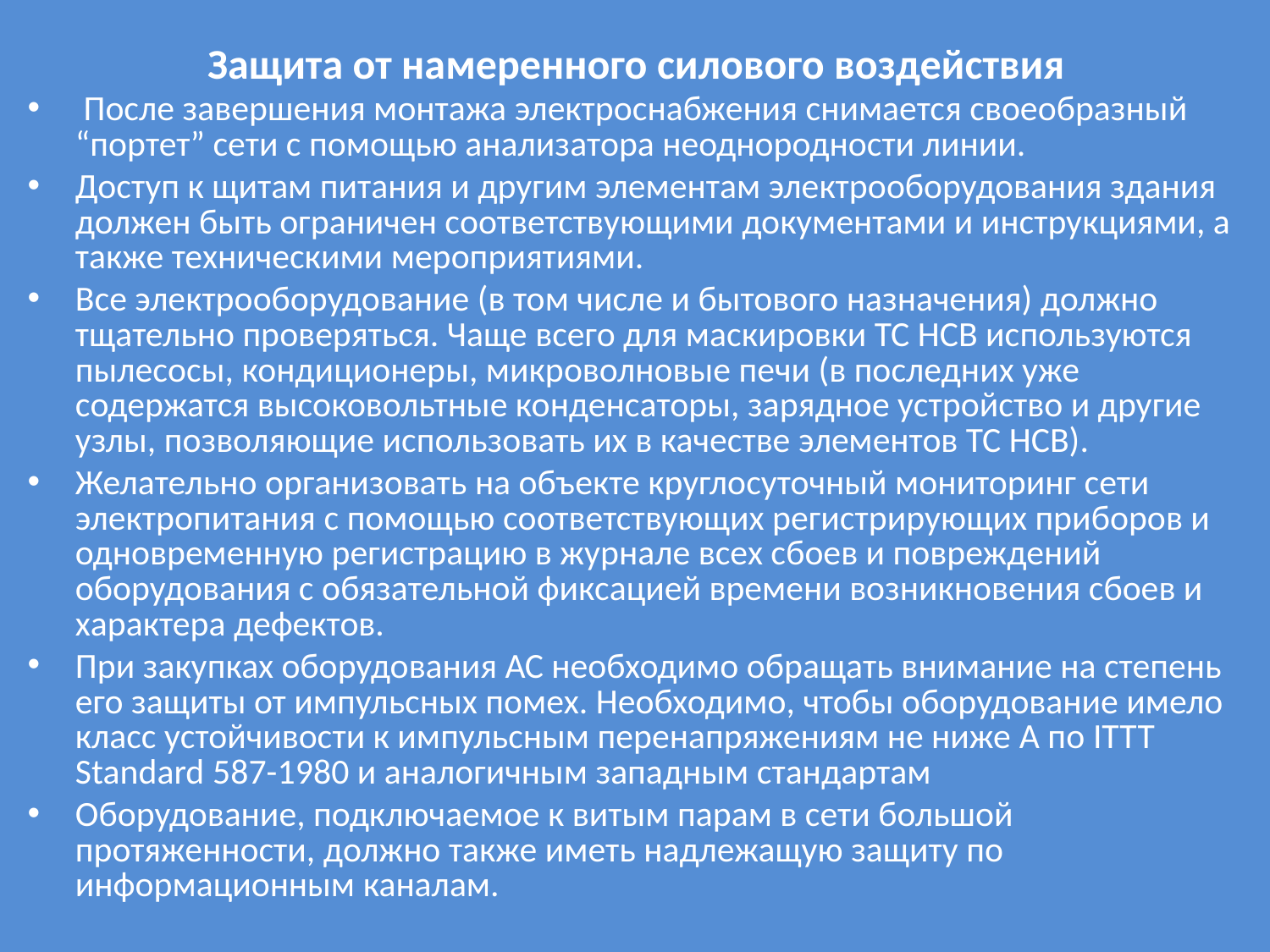

# Защита от намеренного силового воздействия
 После завершения монтажа электроснабжения снимается своеобразный “портет” сети с помощью анализатора неоднородности линии.
Доступ к щитам питания и другим элементам электрооборудования здания должен быть ограничен соответствующими документами и инструкциями, а также техническими мероприятиями.
Все электрооборудование (в том числе и бытового назначения) должно тщательно проверяться. Чаще всего для маскировки ТС НСВ используются пылесосы, кондиционеры, микроволновые печи (в последних уже содержатся высоковольтные конденсаторы, зарядное устройство и другие узлы, позволяющие использовать их в качестве элементов ТС НСВ).
Желательно организовать на объекте круглосуточный мониторинг сети электропитания с помощью соответствующих регистрирующих приборов и одновременную регистрацию в журнале всех сбоев и повреждений оборудования с обязательной фиксацией времени возникновения сбоев и характера дефектов.
При закупках оборудования АС необходимо обращать внимание на степень его защиты от импульсных помех. Необходимо, чтобы оборудование имело класс устойчивости к импульсным перенапряжениям не ниже A по ITTT Standard 587-1980 и аналогичным западным стандартам
Оборудование, подключаемое к витым парам в сети большой протяженности, должно также иметь надлежащую защиту по информационным каналам.